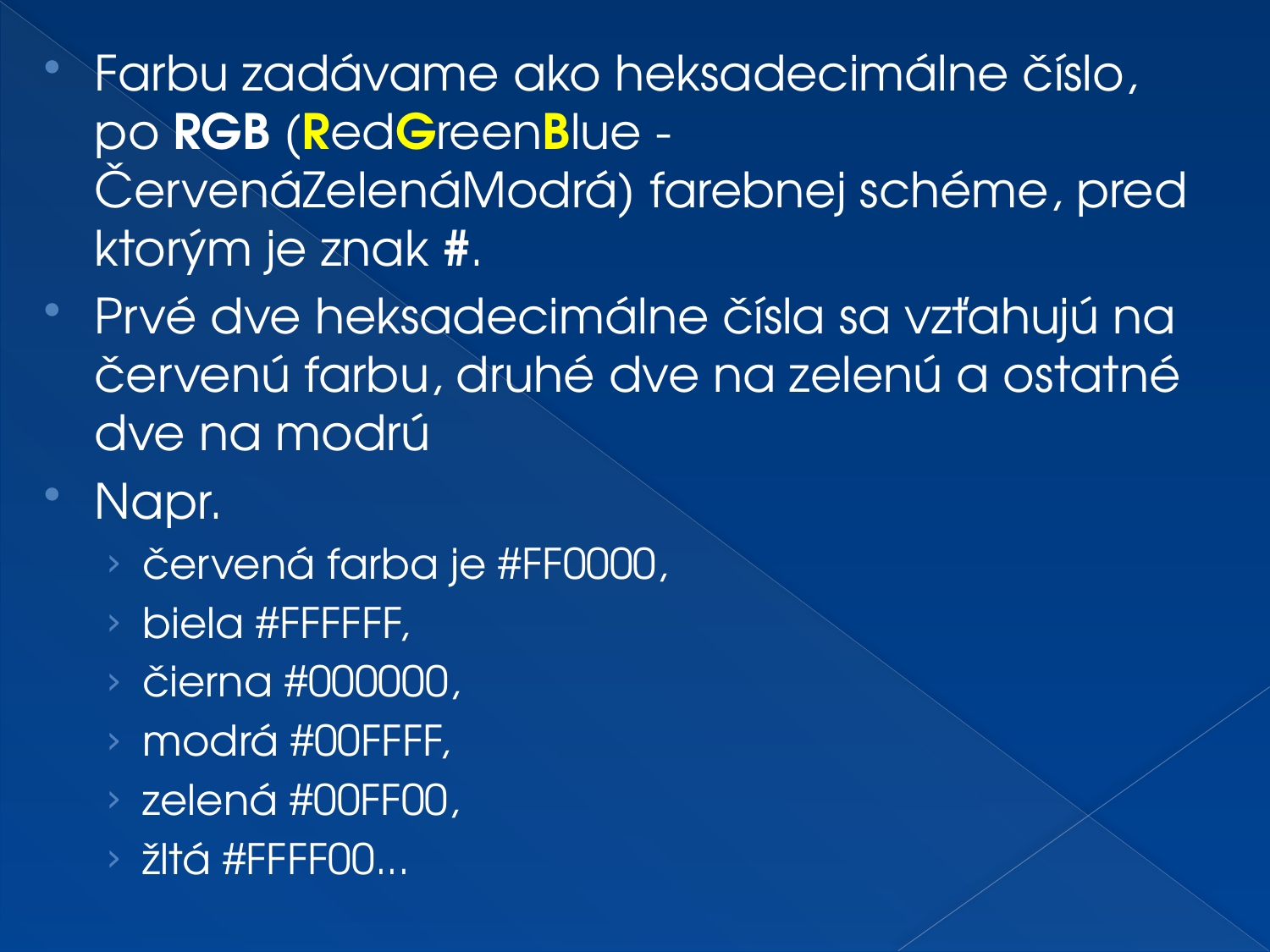

Farbu zadávame ako heksadecimálne číslo, po RGB (RedGreenBlue - ČervenáZelenáModrá) farebnej schéme, pred ktorým je znak #.
Prvé dve heksadecimálne čísla sa vzťahujú na červenú farbu, druhé dve na zelenú a ostatné dve na modrú
Napr.
červená farba je #FF0000,
biela #FFFFFF,
čierna #000000,
modrá #00FFFF,
zelená #00FF00,
žltá #FFFF00...